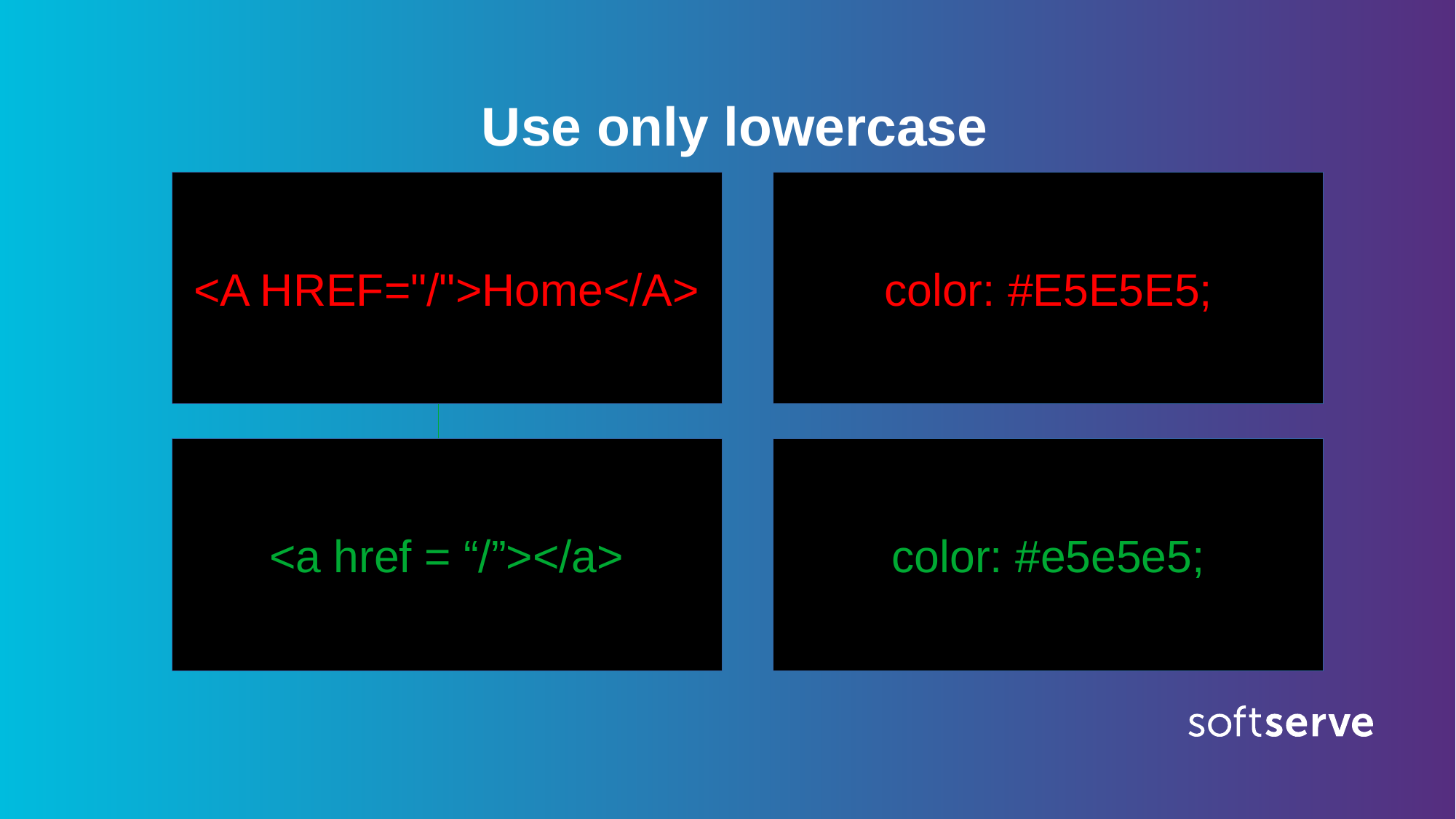

Use only lowercase

<A HREF="/">Home</A>
color: #E5E5E5;

<a href = “/”></a>
color: #e5e5e5;